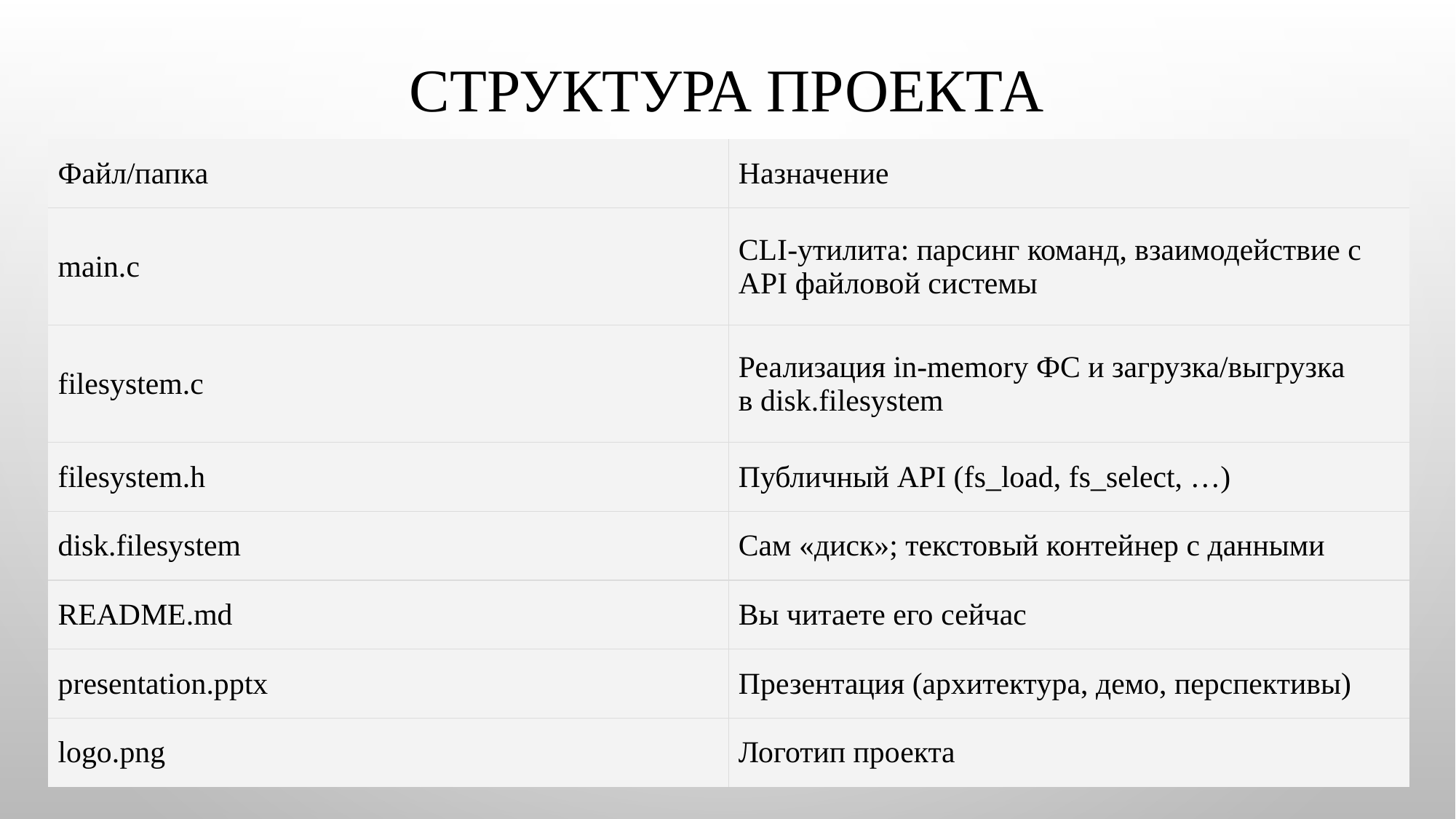

# Структура проекта
| Файл/папка | Назначение |
| --- | --- |
| main.c | CLI-утилита: парсинг команд, взаимодействие с API файловой системы |
| filesystem.c | Реализация in-memory ФС и загрузка/выгрузка в disk.filesystem |
| filesystem.h | Публичный API (fs\_load, fs\_select, …) |
| disk.filesystem | Сам «диск»; текстовый контейнер с данными |
| README.md | Вы читаете его сейчас |
| presentation.pptx | Презентация (архитектура, демо, перспективы) |
| logo.png | Логотип проекта |